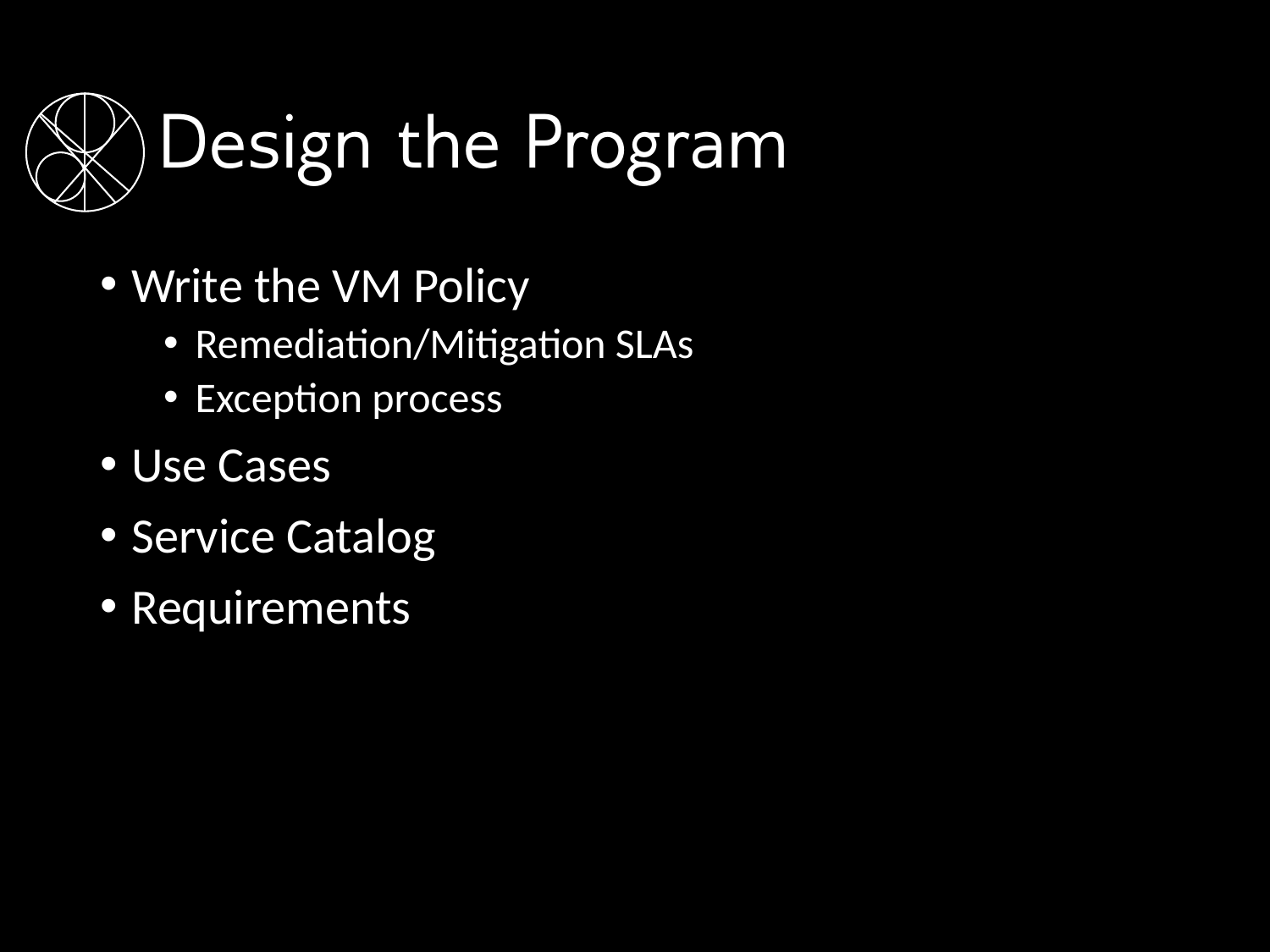

# Design the Program

Write the VM Policy
Remediation/Mitigation SLAs
Exception process
Use Cases
Service Catalog
Requirements